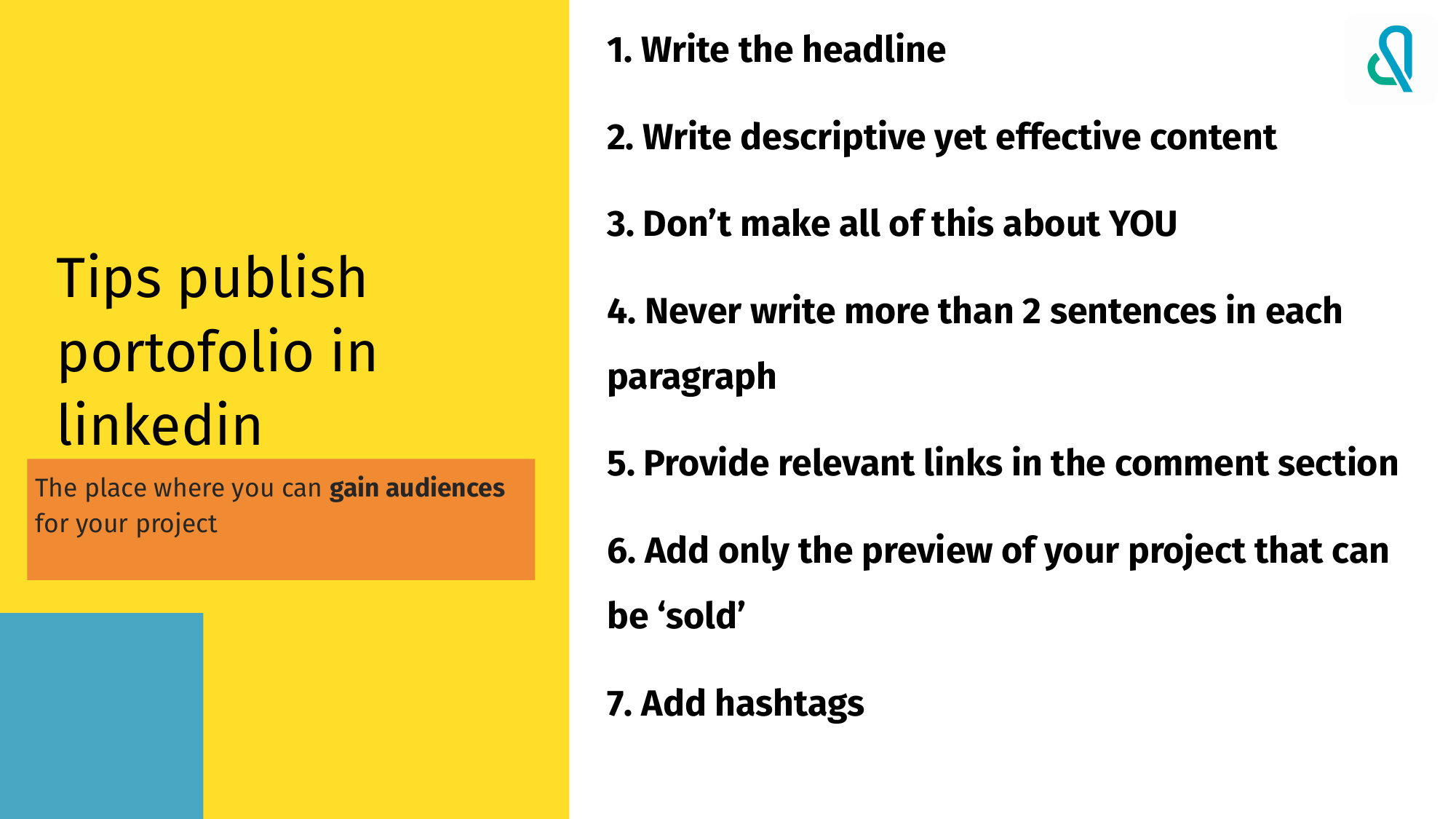

1. Write the headline
2. Write descriptive yet effective content
3. Don’t make all of this about YOU
4. Never write more than 2 sentences in each paragraph
5. Provide relevant links in the comment section
6. Add only the preview of your project that can be ‘sold’
7. Add hashtags

# Tips publish portofolio in linkedin
The place where you can gain audiences for your project